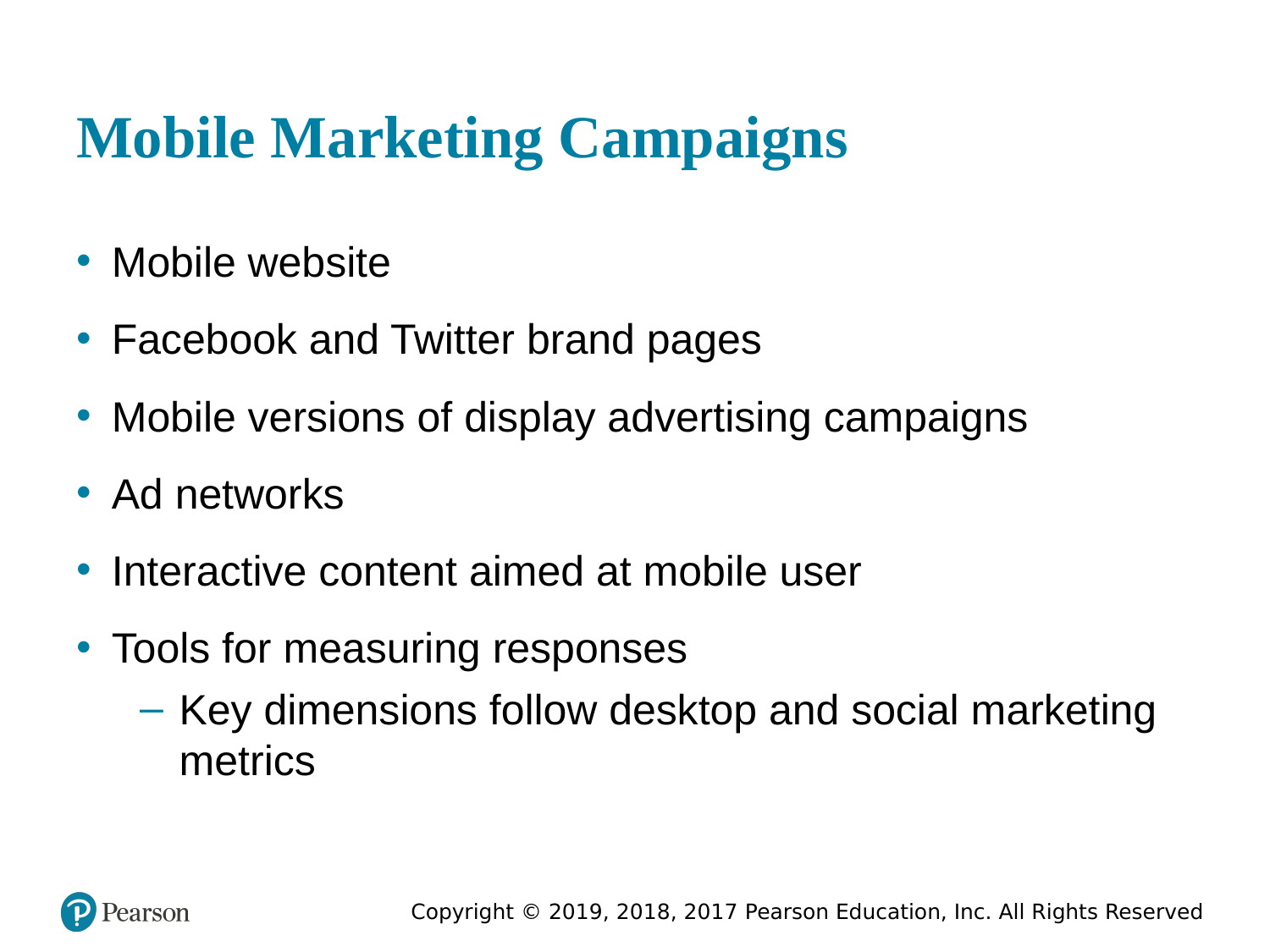

# Mobile Marketing Campaigns
Mobile website
Facebook and Twitter brand pages
Mobile versions of display advertising campaigns
Ad networks
Interactive content aimed at mobile user
Tools for measuring responses
Key dimensions follow desktop and social marketing metrics